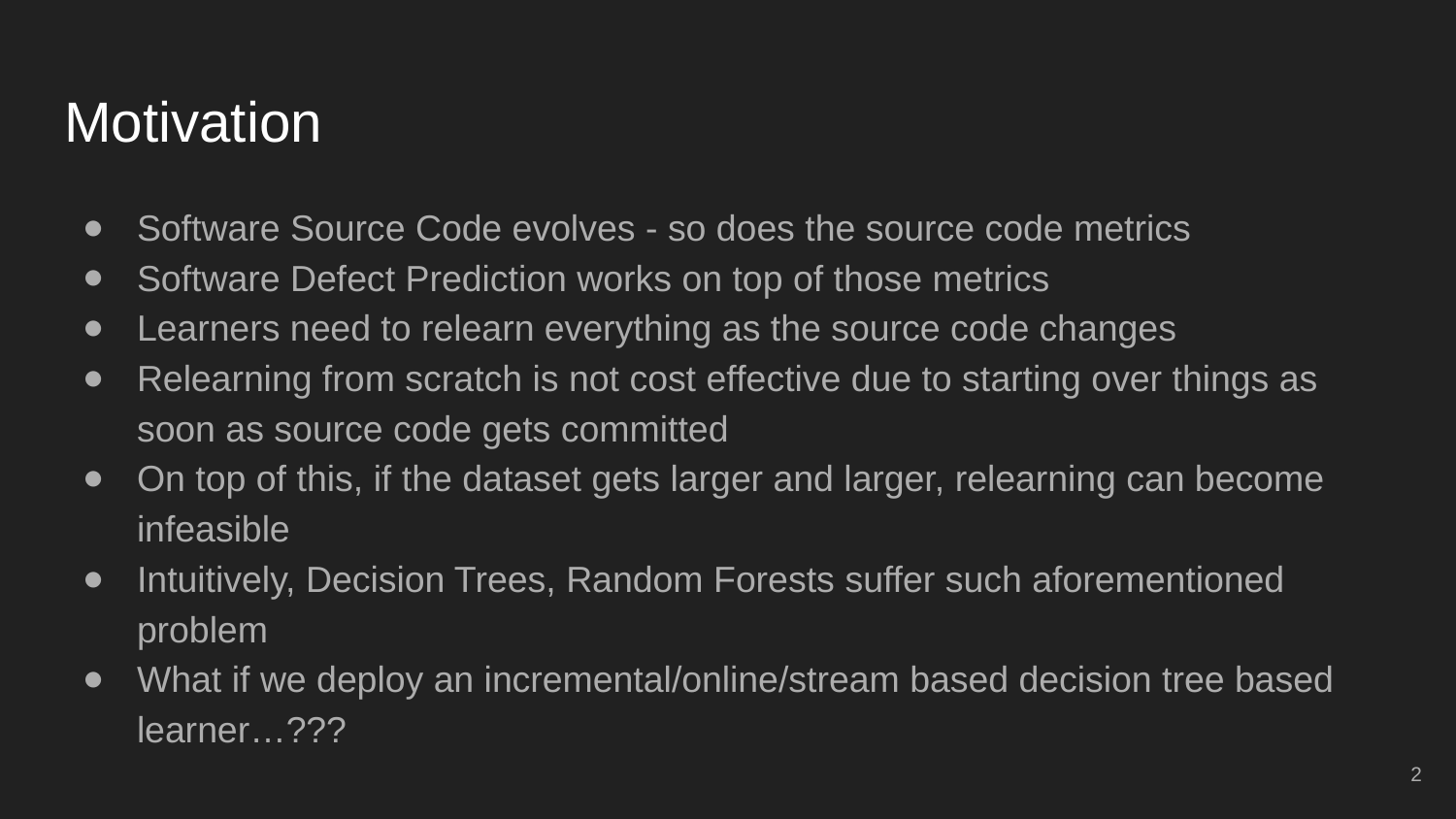

# Motivation
Software Source Code evolves - so does the source code metrics
Software Defect Prediction works on top of those metrics
Learners need to relearn everything as the source code changes
Relearning from scratch is not cost effective due to starting over things as soon as source code gets committed
On top of this, if the dataset gets larger and larger, relearning can become infeasible
Intuitively, Decision Trees, Random Forests suffer such aforementioned problem
What if we deploy an incremental/online/stream based decision tree based learner…???
2